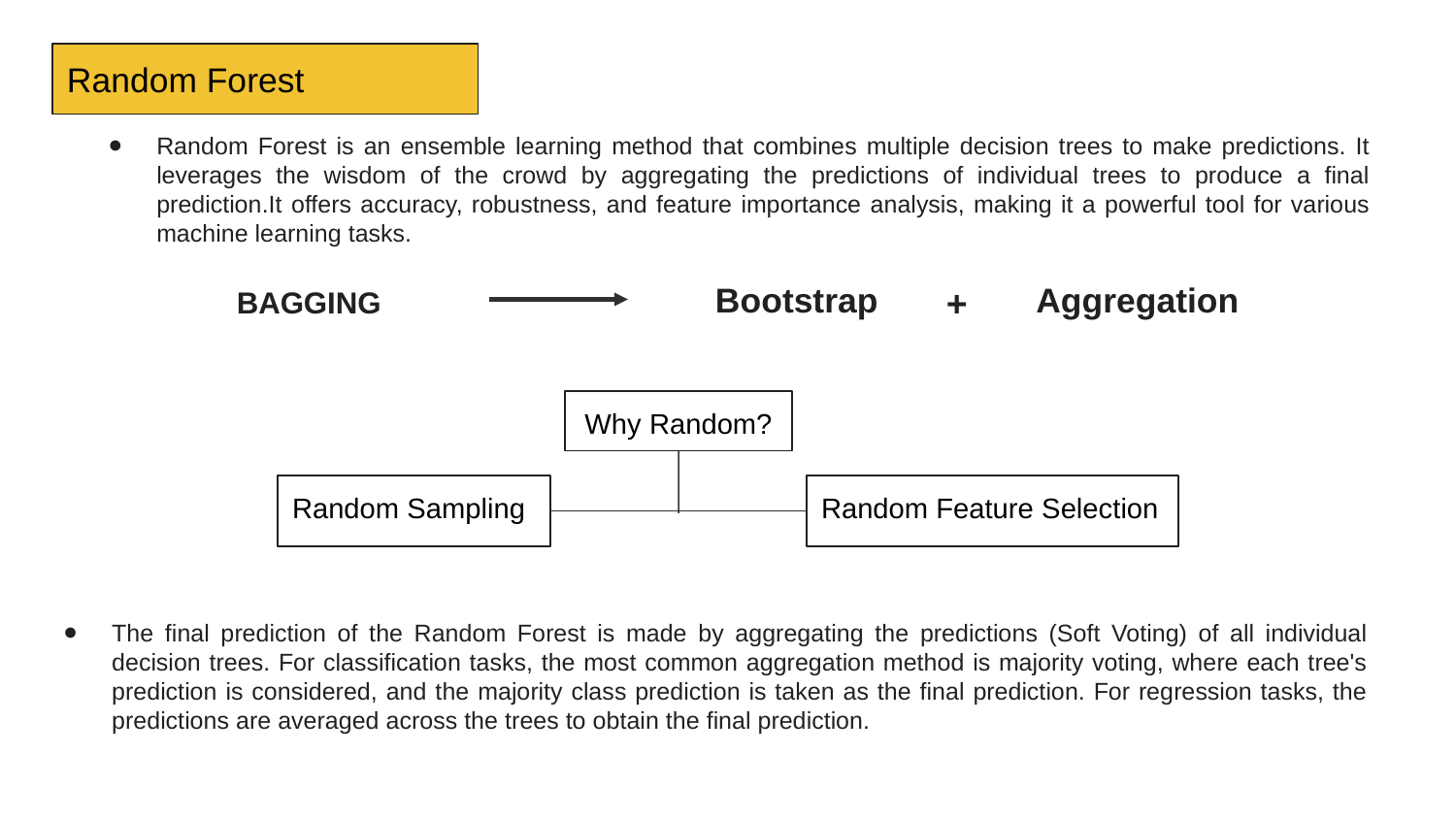

Random Forest
Random Forest is an ensemble learning method that combines multiple decision trees to make predictions. It leverages the wisdom of the crowd by aggregating the predictions of individual trees to produce a final prediction.It offers accuracy, robustness, and feature importance analysis, making it a powerful tool for various machine learning tasks.
Bootstrap
Aggregation
+
BAGGING
Why Random?
Random Sampling
Random Feature Selection
The final prediction of the Random Forest is made by aggregating the predictions (Soft Voting) of all individual decision trees. For classification tasks, the most common aggregation method is majority voting, where each tree's prediction is considered, and the majority class prediction is taken as the final prediction. For regression tasks, the predictions are averaged across the trees to obtain the final prediction.